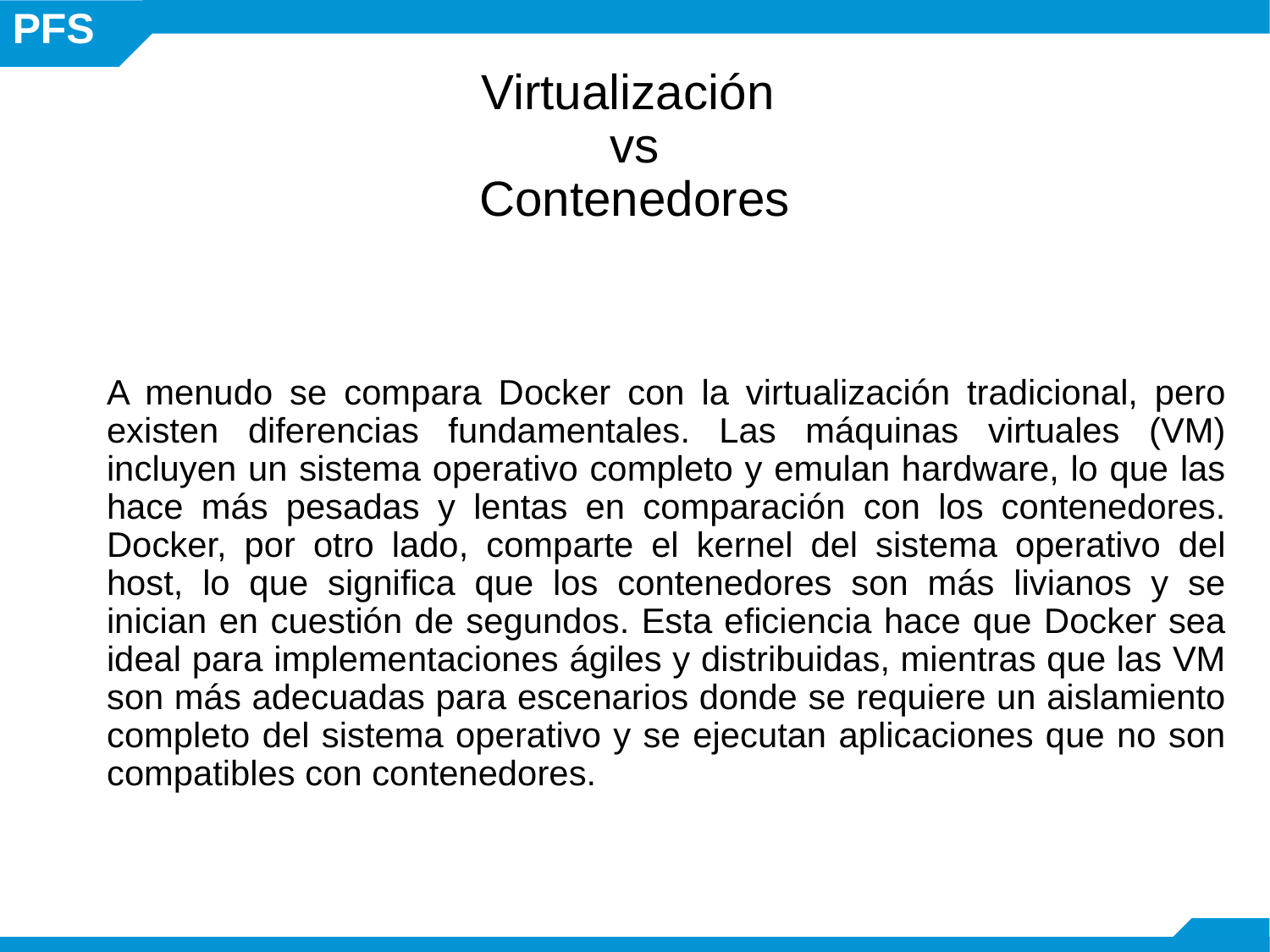

# Virtualización vs Contenedores
A menudo se compara Docker con la virtualización tradicional, pero existen diferencias fundamentales. Las máquinas virtuales (VM) incluyen un sistema operativo completo y emulan hardware, lo que las hace más pesadas y lentas en comparación con los contenedores. Docker, por otro lado, comparte el kernel del sistema operativo del host, lo que significa que los contenedores son más livianos y se inician en cuestión de segundos. Esta eficiencia hace que Docker sea ideal para implementaciones ágiles y distribuidas, mientras que las VM son más adecuadas para escenarios donde se requiere un aislamiento completo del sistema operativo y se ejecutan aplicaciones que no son compatibles con contenedores.